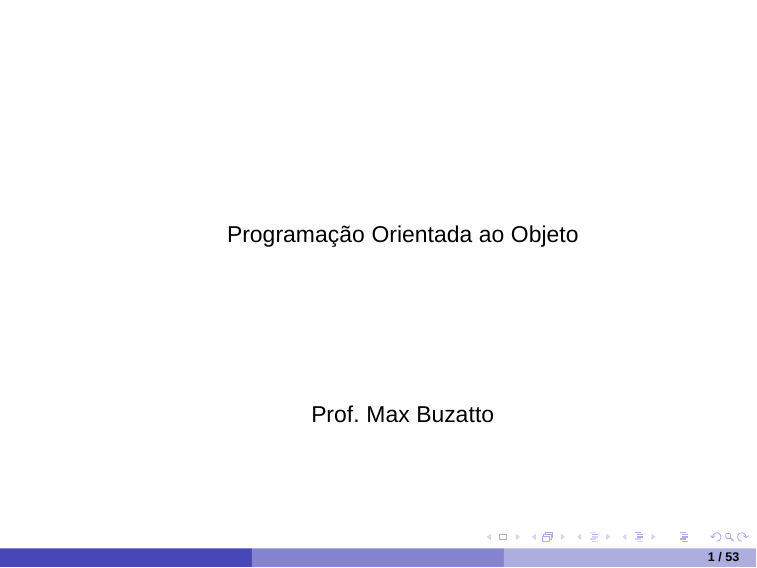

Programação Orientada ao Objeto

Prof. Max Buzatto
1 / 53